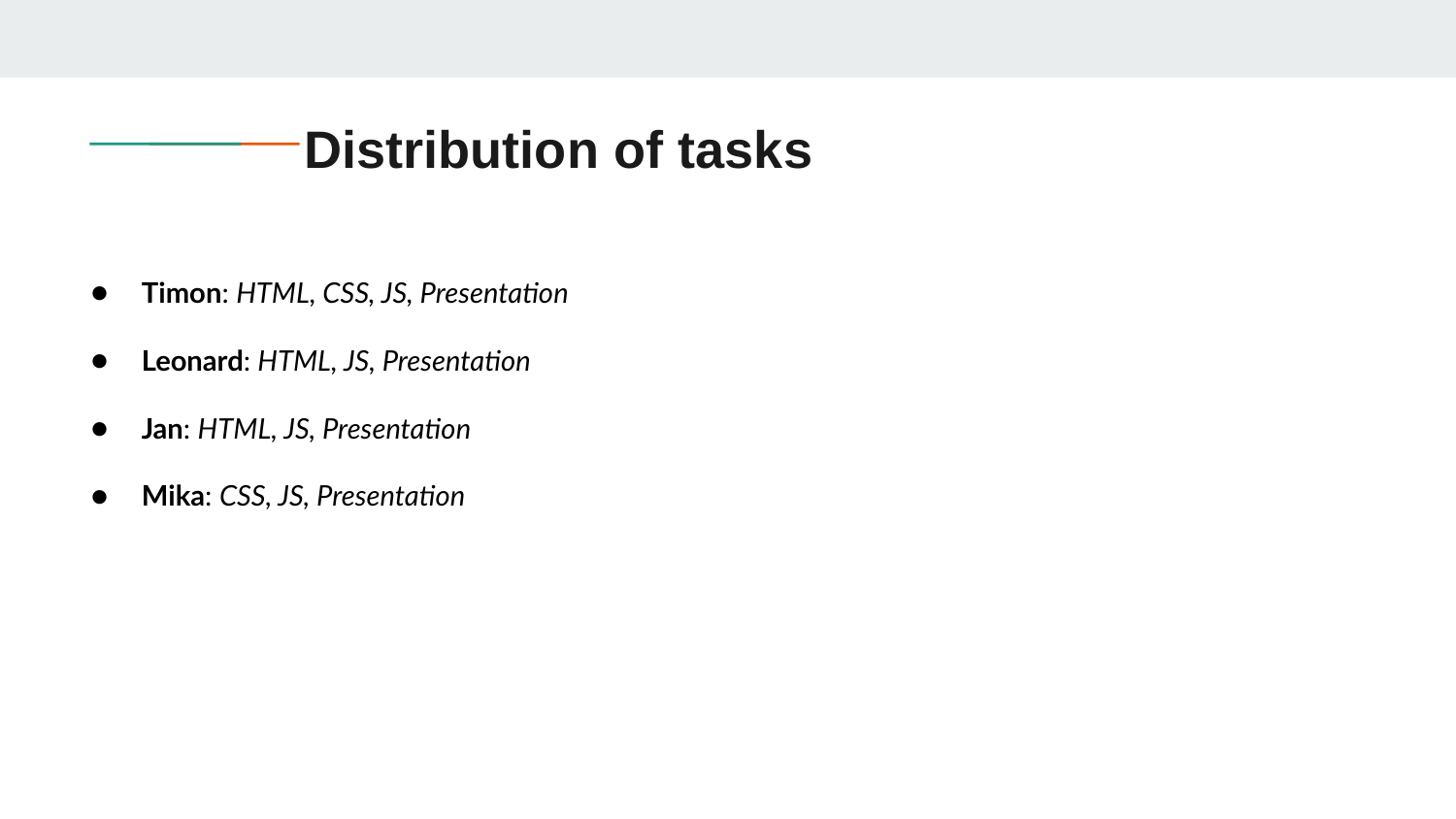

# Distribution of tasks
Timon: HTML, CSS, JS, Presentation
Leonard: HTML, JS, Presentation
Jan: HTML, JS, Presentation
Mika: CSS, JS, Presentation